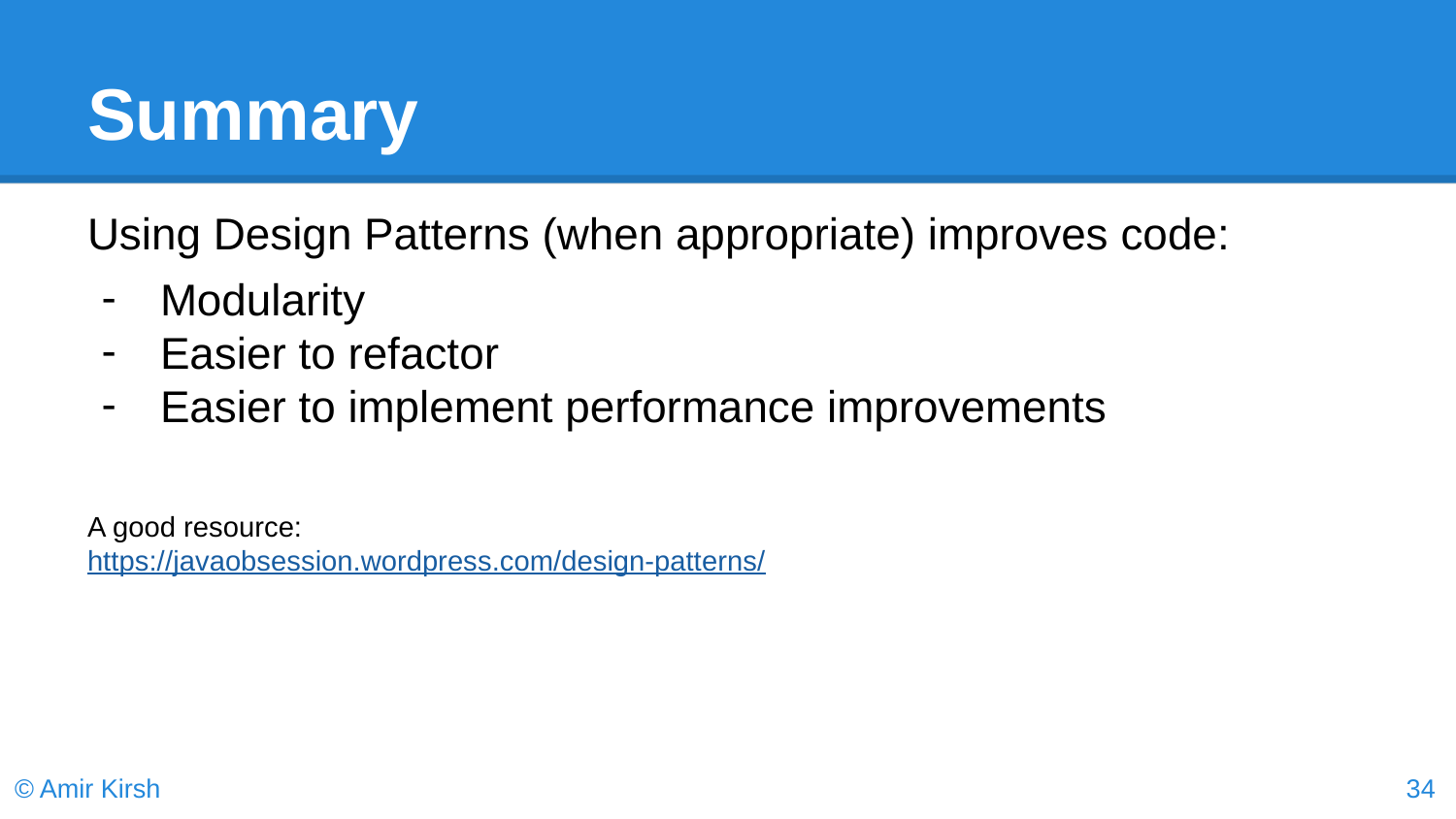

# Summary
Using Design Patterns (when appropriate) improves code:
Modularity
Easier to refactor
Easier to implement performance improvements

A good resource:
https://javaobsession.wordpress.com/design-patterns/
© Amir Kirsh
34